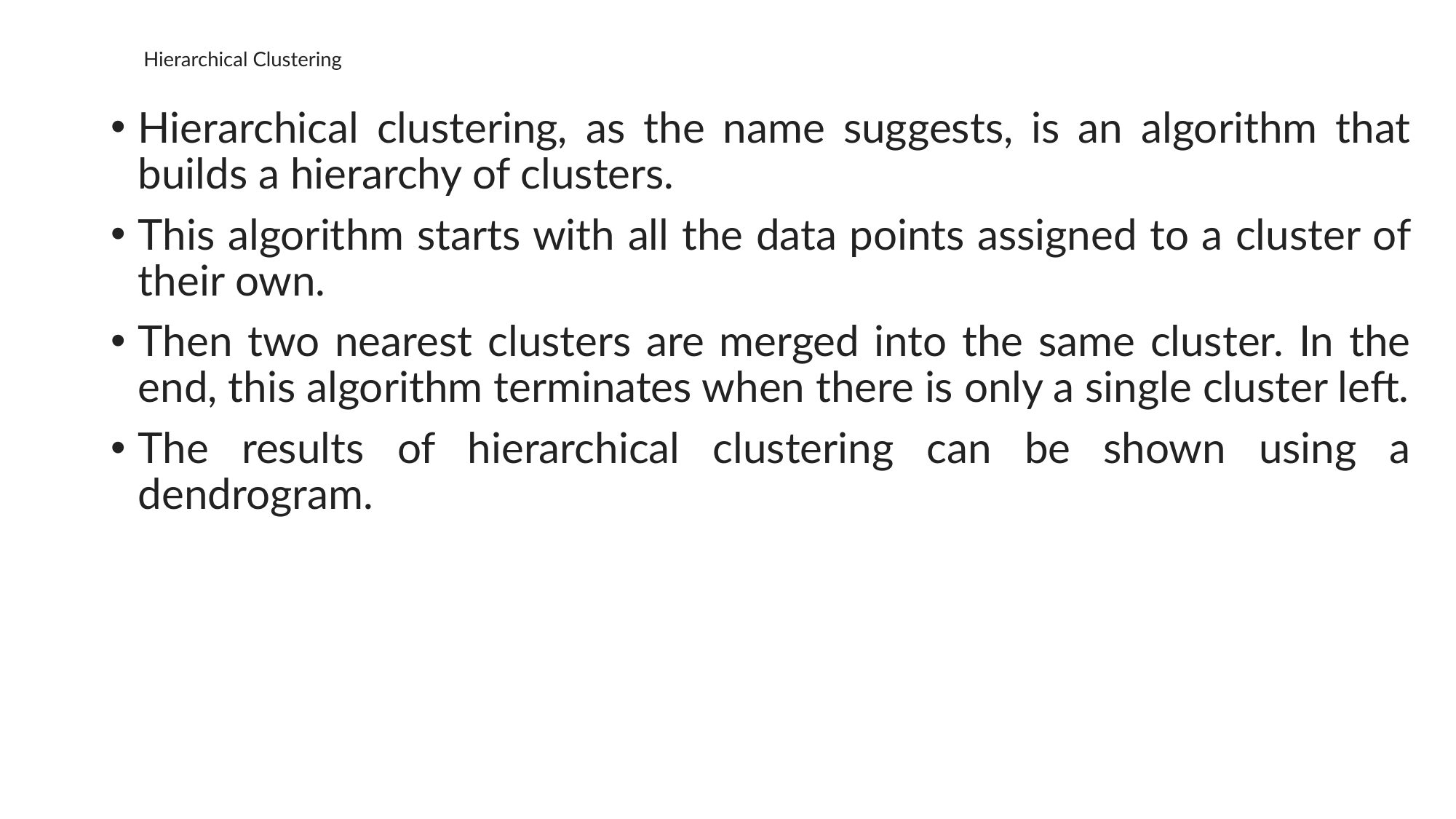

# Hierarchical Clustering
Hierarchical clustering, as the name suggests, is an algorithm that builds a hierarchy of clusters.
This algorithm starts with all the data points assigned to a cluster of their own.
Then two nearest clusters are merged into the same cluster. In the end, this algorithm terminates when there is only a single cluster left.
The results of hierarchical clustering can be shown using a dendrogram.